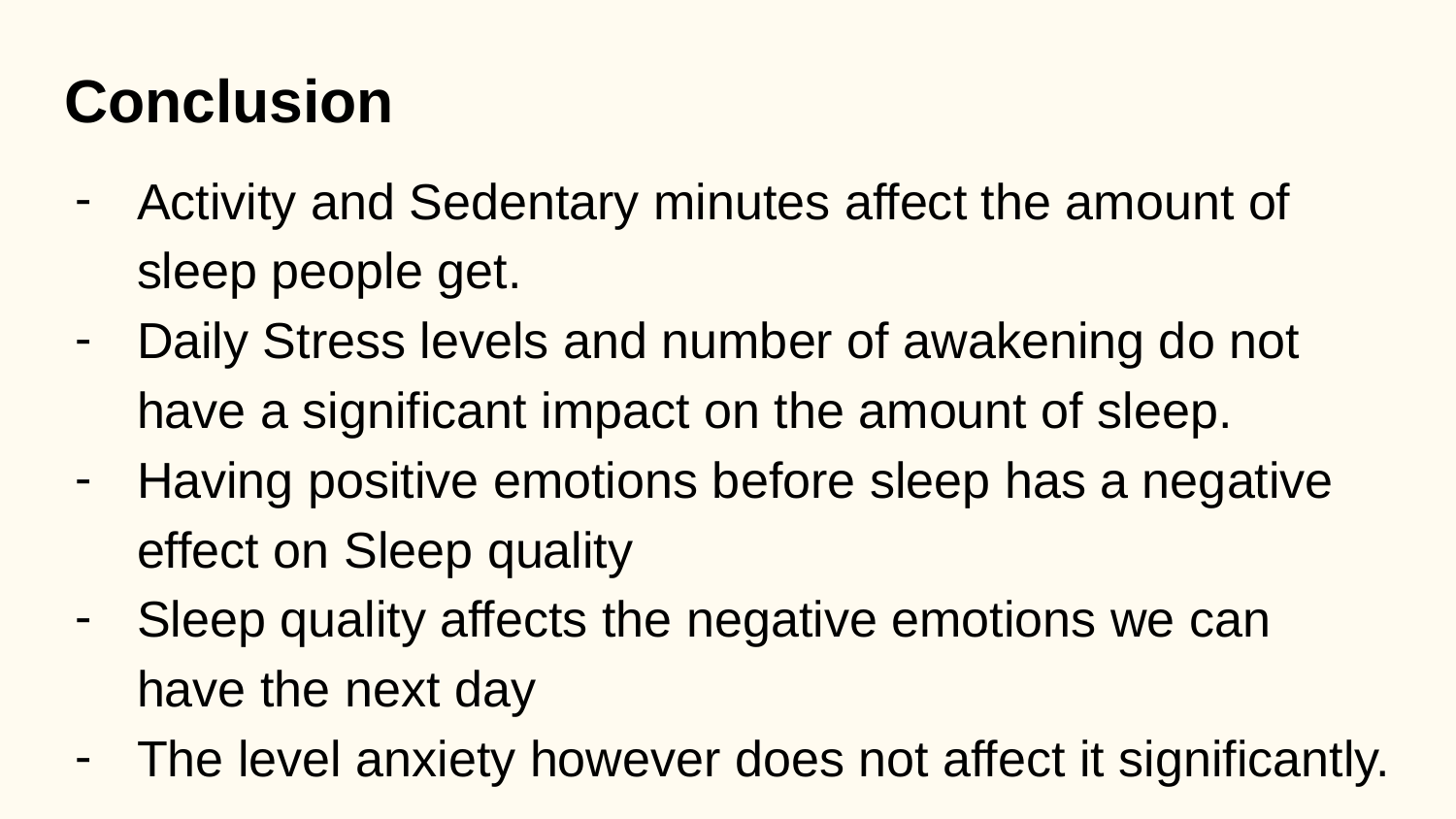

# Conclusion
Activity and Sedentary minutes affect the amount of sleep people get.
Daily Stress levels and number of awakening do not have a significant impact on the amount of sleep.
Having positive emotions before sleep has a negative effect on Sleep quality
Sleep quality affects the negative emotions we can have the next day
The level anxiety however does not affect it significantly.